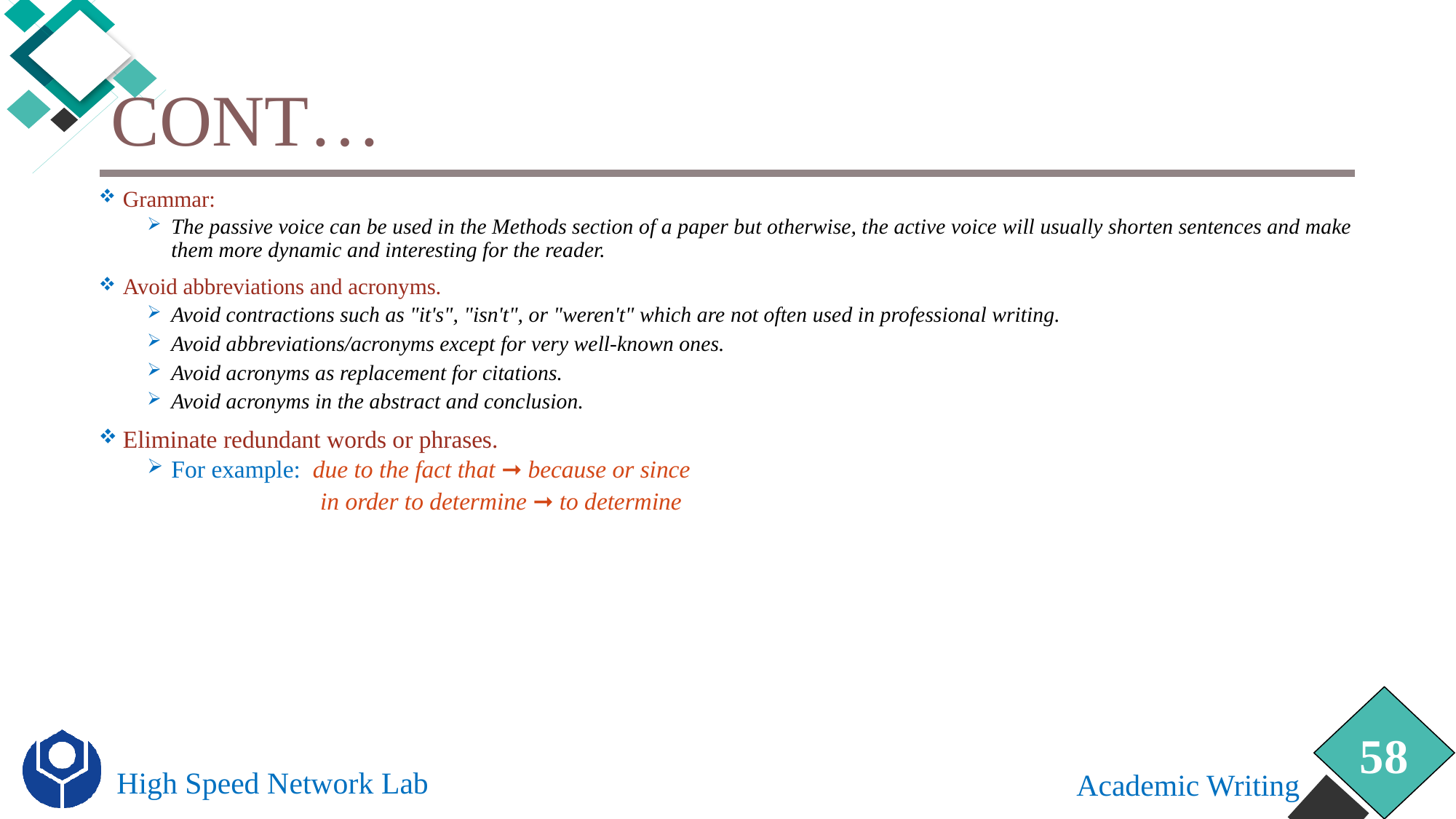

# Cont…
Grammar:
The passive voice can be used in the Methods section of a paper but otherwise, the active voice will usually shorten sentences and make them more dynamic and interesting for the reader.
Avoid abbreviations and acronyms.
Avoid contractions such as "it's", "isn't", or "weren't" which are not often used in professional writing.
Avoid abbreviations/acronyms except for very well-known ones.
Avoid acronyms as replacement for citations.
Avoid acronyms in the abstract and conclusion.
Eliminate redundant words or phrases.
For example:  due to the fact that ➞ because or since
                            in order to determine ➞ to determine